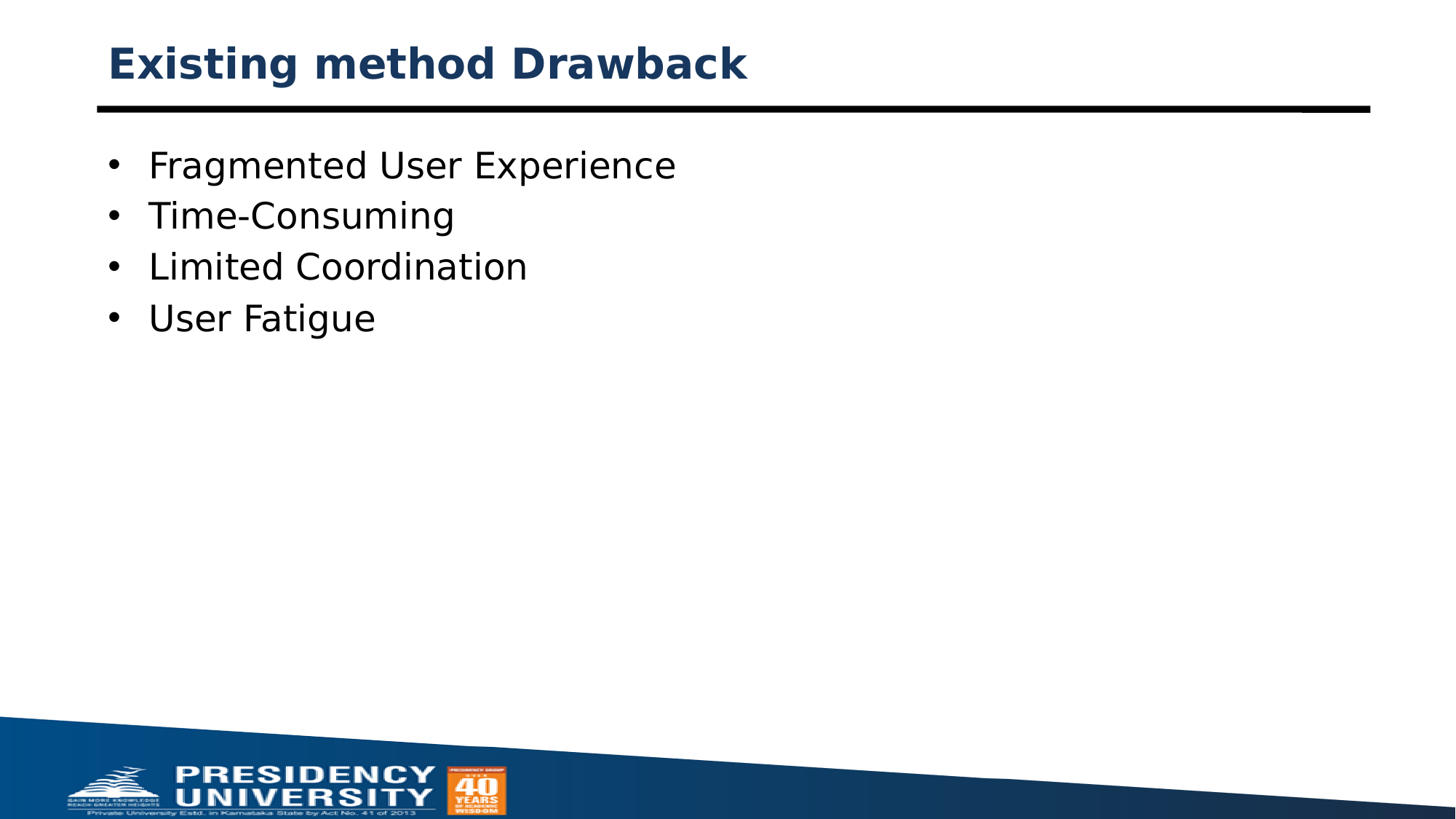

# Existing method Drawback
Fragmented User Experience
Time-Consuming
Limited Coordination
User Fatigue